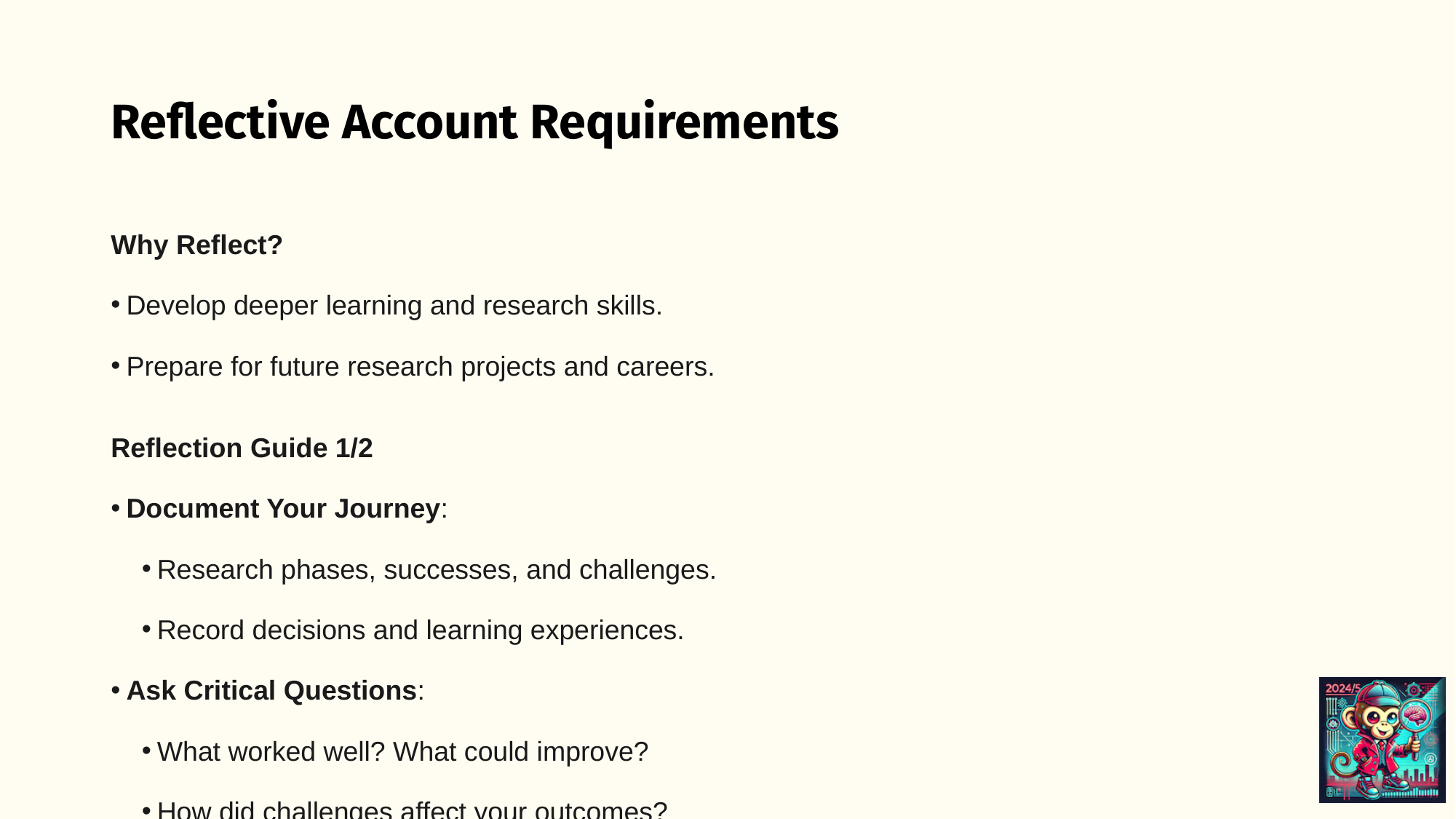

# Reflective Account Requirements
Why Reflect?
Develop deeper learning and research skills.
Prepare for future research projects and careers.
Reflection Guide 1/2
Document Your Journey:
Research phases, successes, and challenges.
Record decisions and learning experiences.
Ask Critical Questions:
What worked well? What could improve?
How did challenges affect your outcomes?
Reflection Guide 2/2
Evaluate & Synthesize:
Identify strengths and areas for improvement.
Set future research goals.
Consider Future Impact:
How does your research fit into the broader field?
What next steps could advance this line of inquiry?